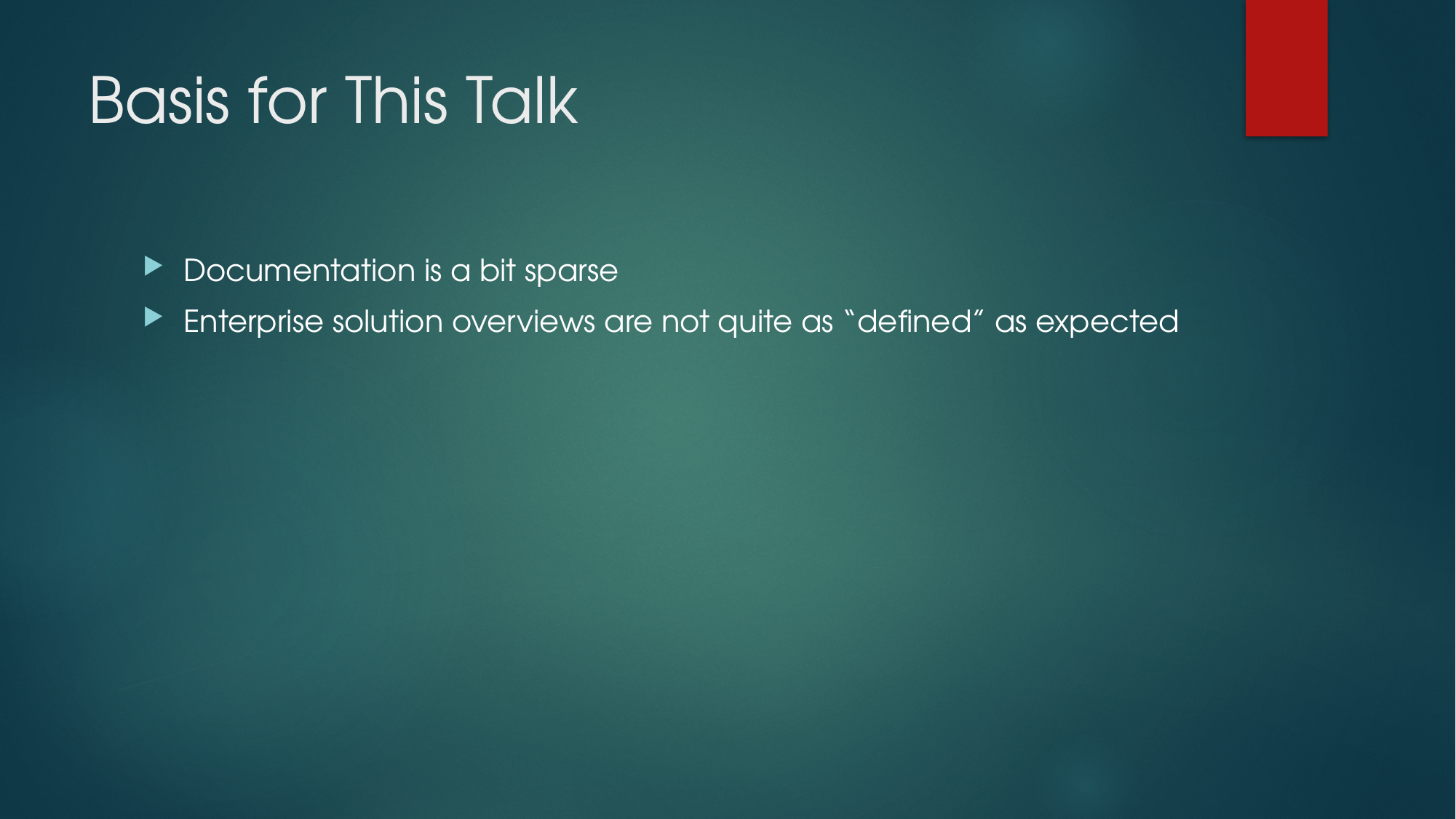

# Basis for This Talk
Documentation is a bit sparse
Enterprise solution overviews are not quite as “defined” as expected